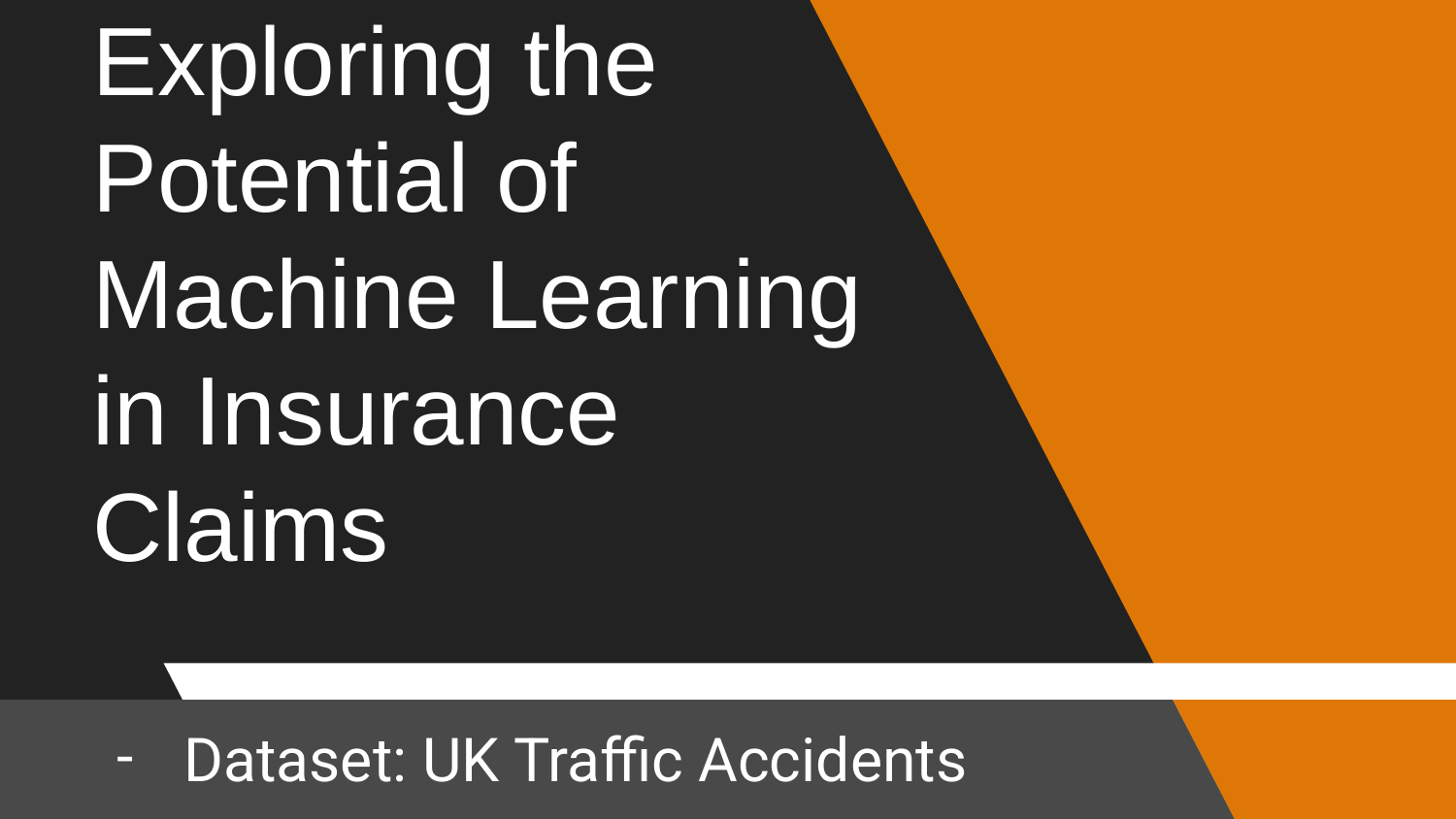

# Exploring the Potential of Machine Learning in Insurance Claims
Dataset: UK Traffic Accidents